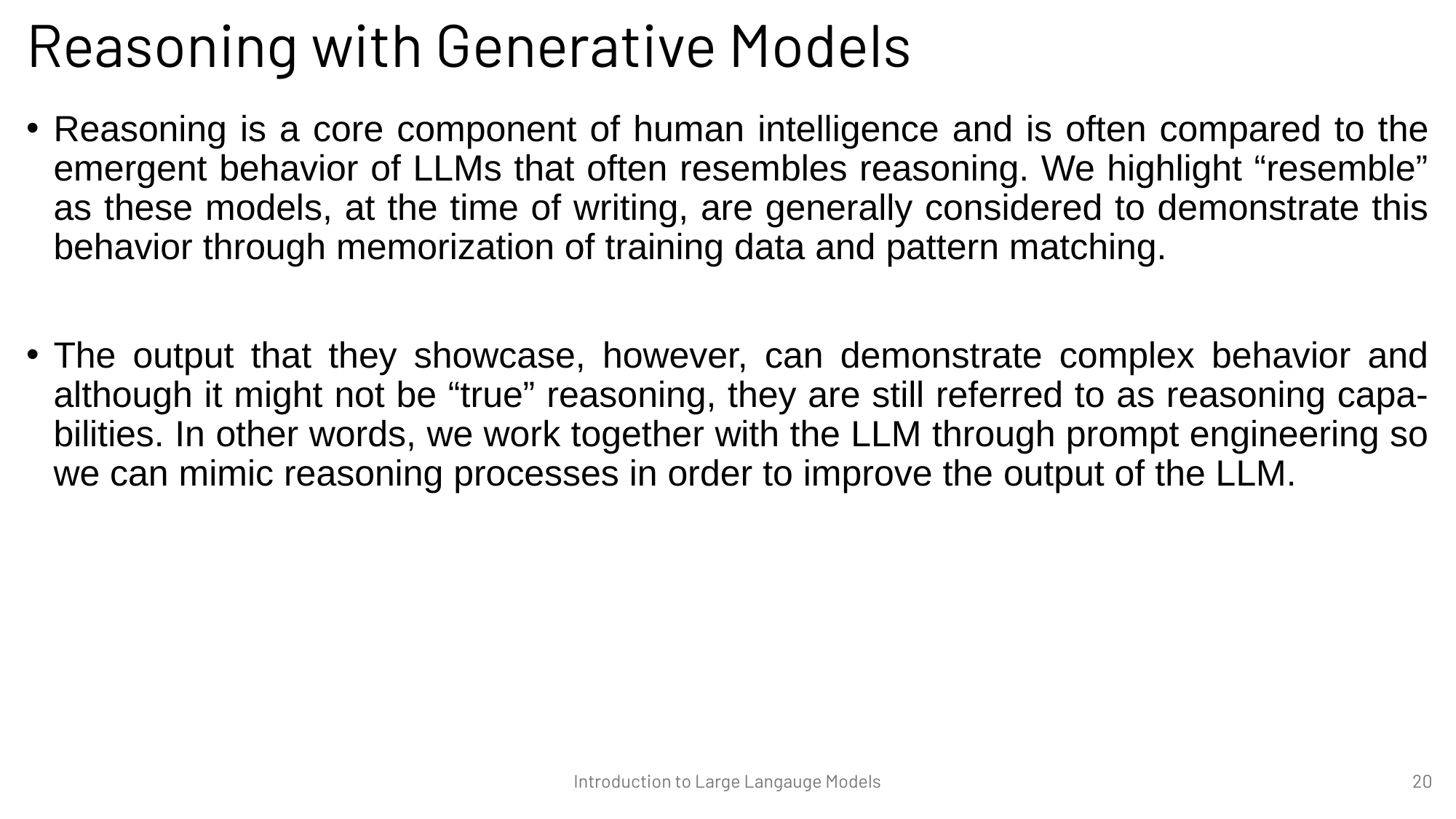

# Reasoning with Generative Models
Reasoning is a core component of human intelligence and is often compared to the emergent behavior of LLMs that often resembles reasoning. We highlight “resemble” as these models, at the time of writing, are generally considered to demonstrate this behavior through memorization of training data and pattern matching.

The output that they showcase, however, can demonstrate complex behavior and although it might not be “true” reasoning, they are still referred to as reasoning capa‐ bilities. In other words, we work together with the LLM through prompt engineering so we can mimic reasoning processes in order to improve the output of the LLM.
Introduction to Large Langauge Models
20